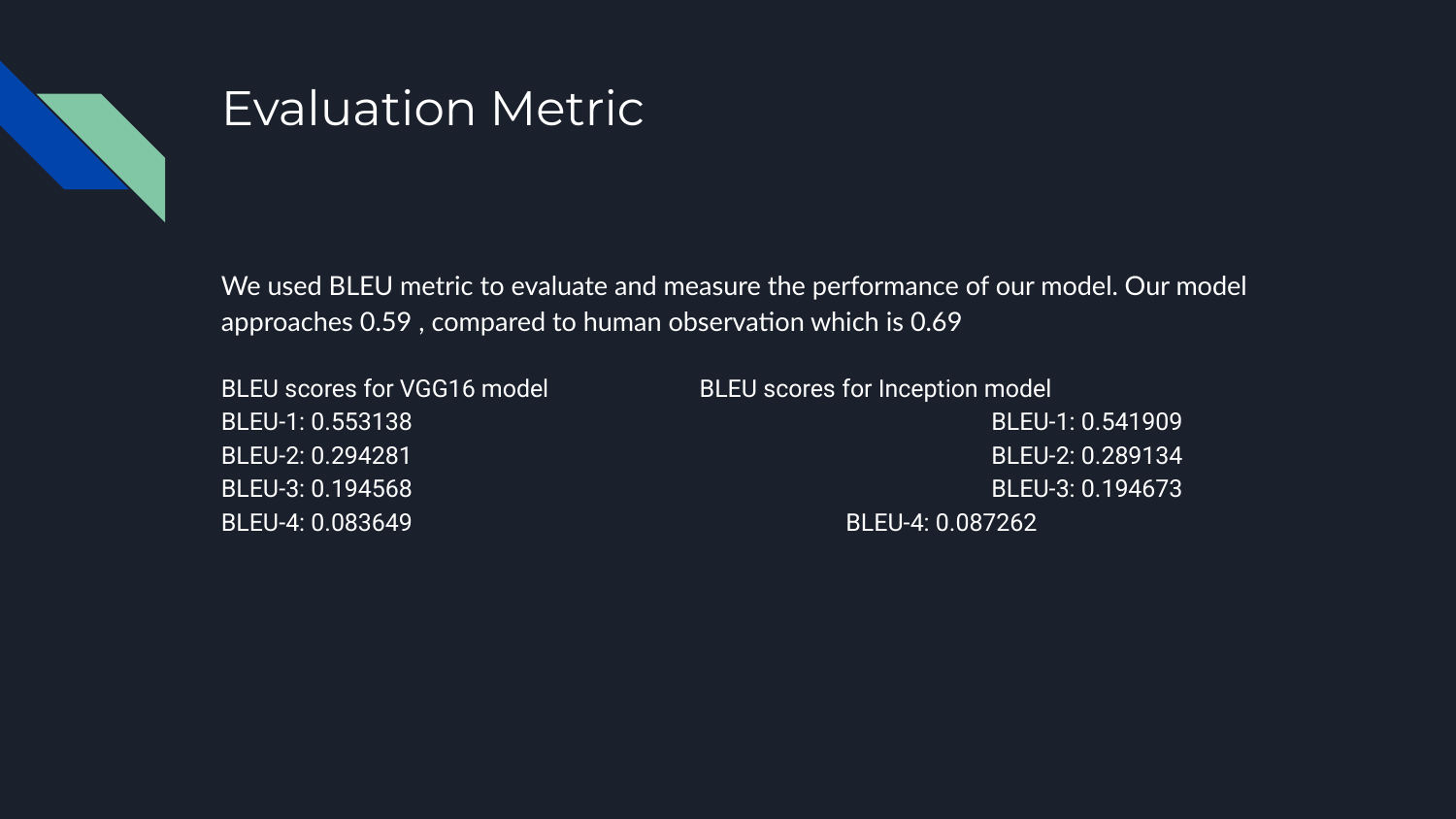

# Evaluation Metric
We used BLEU metric to evaluate and measure the performance of our model. Our model approaches 0.59 , compared to human observation which is 0.69
BLEU scores for VGG16 model                         BLEU scores for Inception model
BLEU-1: 0.553138				       BLEU-1: 0.541909
BLEU-2: 0.294281 				       BLEU-2: 0.289134
BLEU-3: 0.194568			          	       BLEU-3: 0.194673
BLEU-4: 0.083649       			       BLEU-4: 0.087262